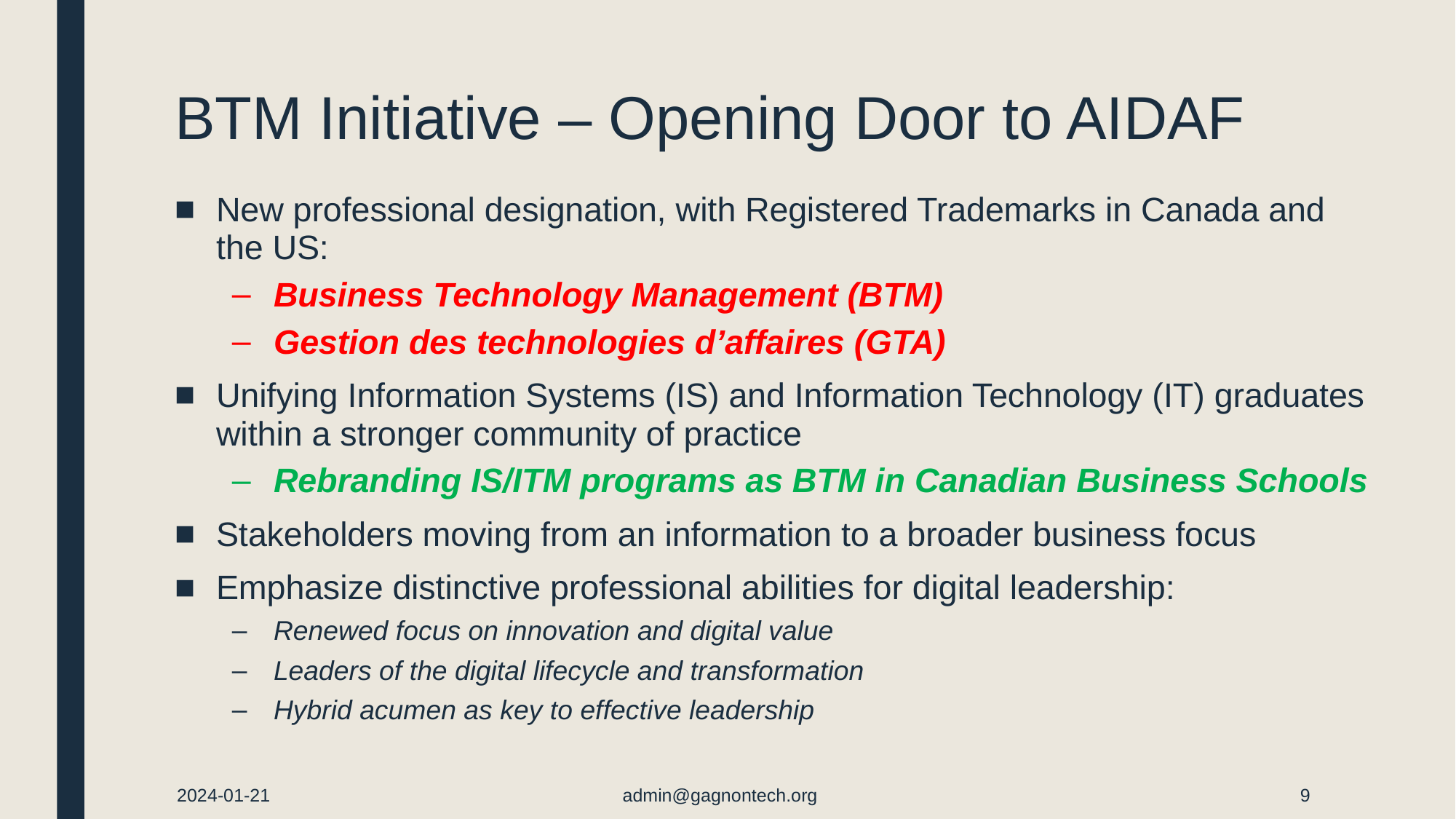

# BTM Initiative – Opening Door to AIDAF
New professional designation, with Registered Trademarks in Canada and the US:
Business Technology Management (BTM)
Gestion des technologies d’affaires (GTA)
Unifying Information Systems (IS) and Information Technology (IT) graduates within a stronger community of practice
Rebranding IS/ITM programs as BTM in Canadian Business Schools
Stakeholders moving from an information to a broader business focus
Emphasize distinctive professional abilities for digital leadership:
Renewed focus on innovation and digital value
Leaders of the digital lifecycle and transformation
Hybrid acumen as key to effective leadership
2024-01-21
admin@gagnontech.org
9